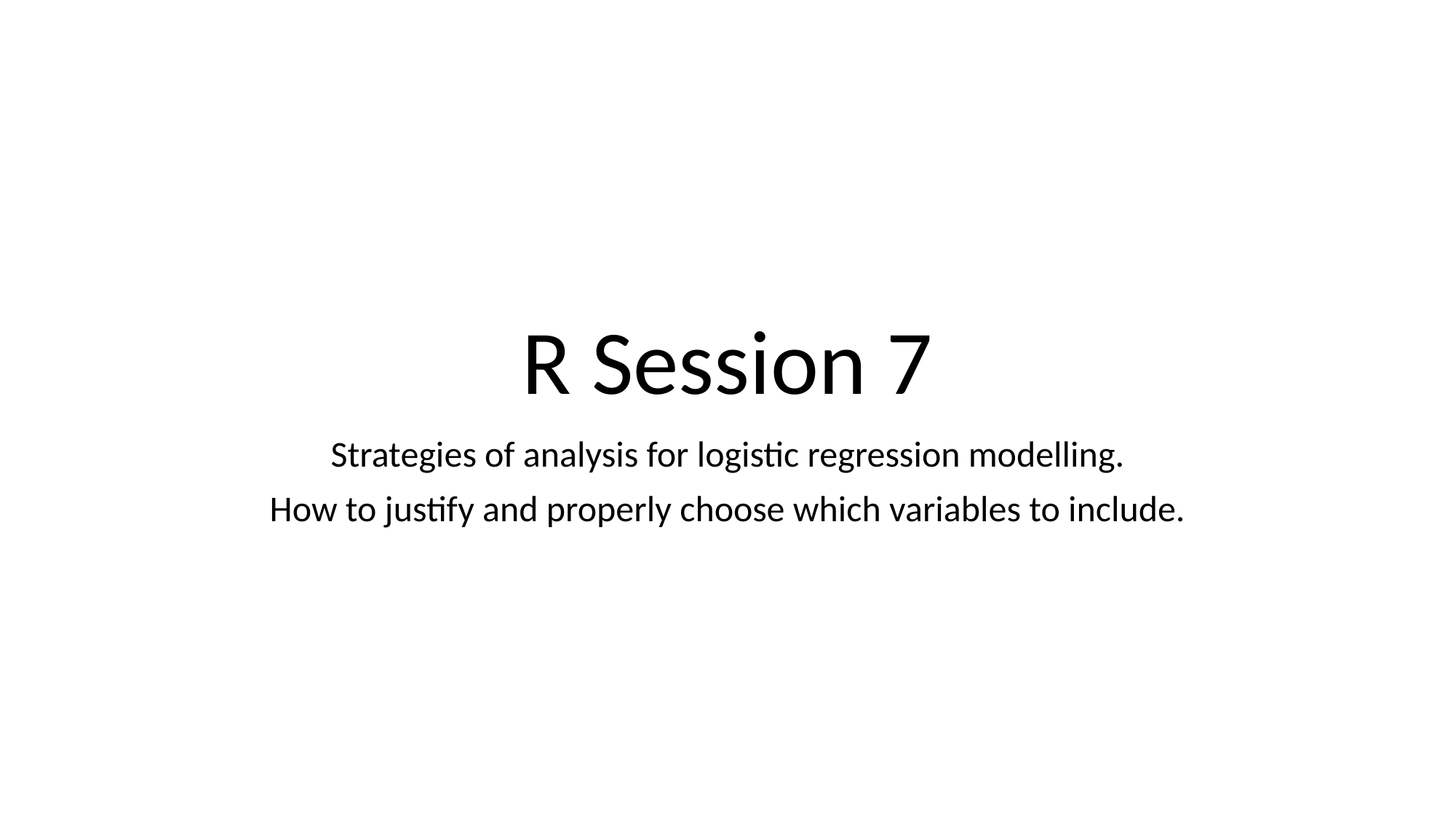

# R Session 7
Strategies of analysis for logistic regression modelling.
How to justify and properly choose which variables to include.